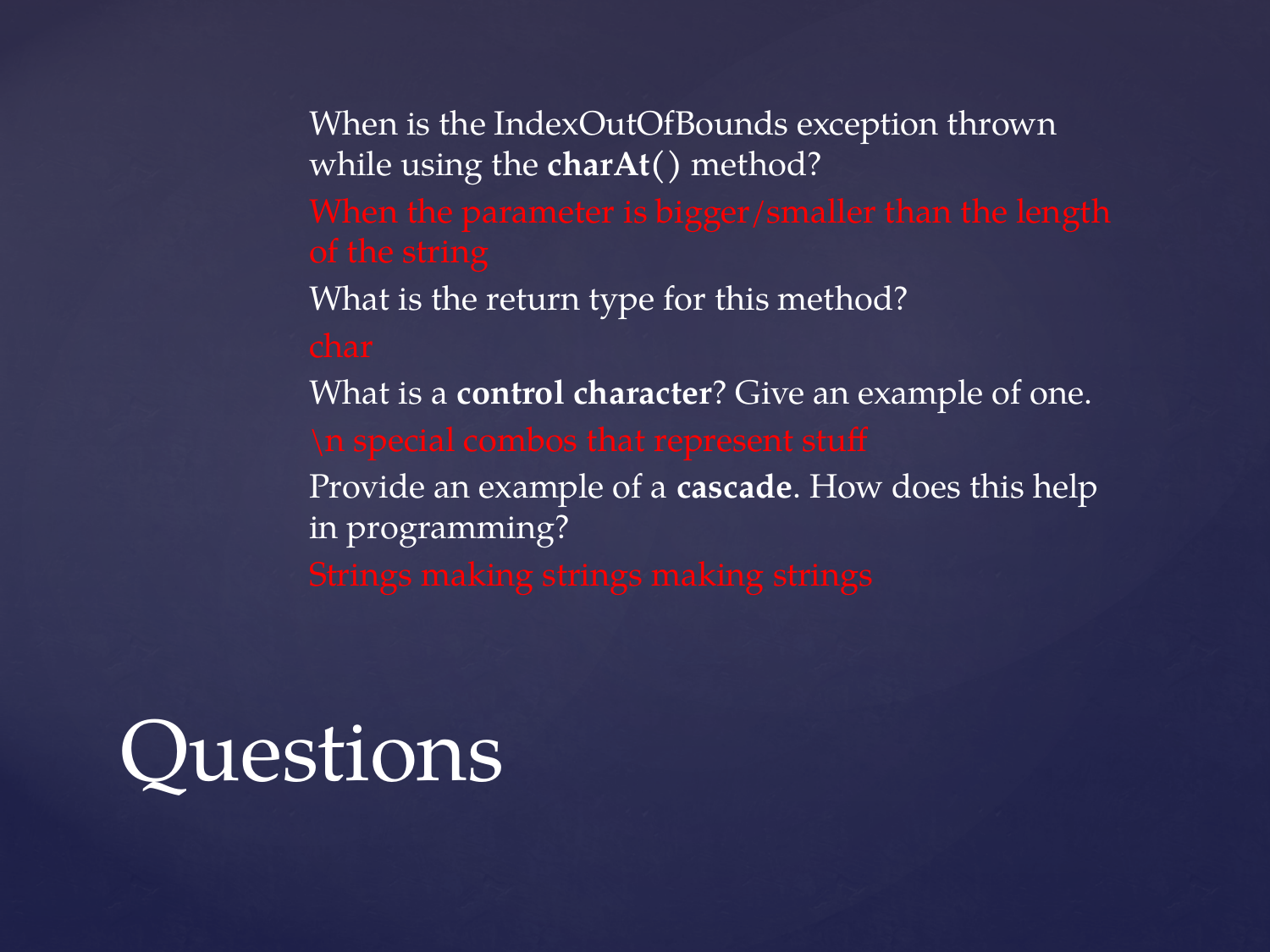

When is the IndexOutOfBounds exception thrown while using the charAt() method?
When the parameter is bigger/smaller than the length of the string
What is the return type for this method?
char
What is a control character? Give an example of one.
\n special combos that represent stuff
Provide an example of a cascade. How does this help in programming?
Strings making strings making strings

# Questions